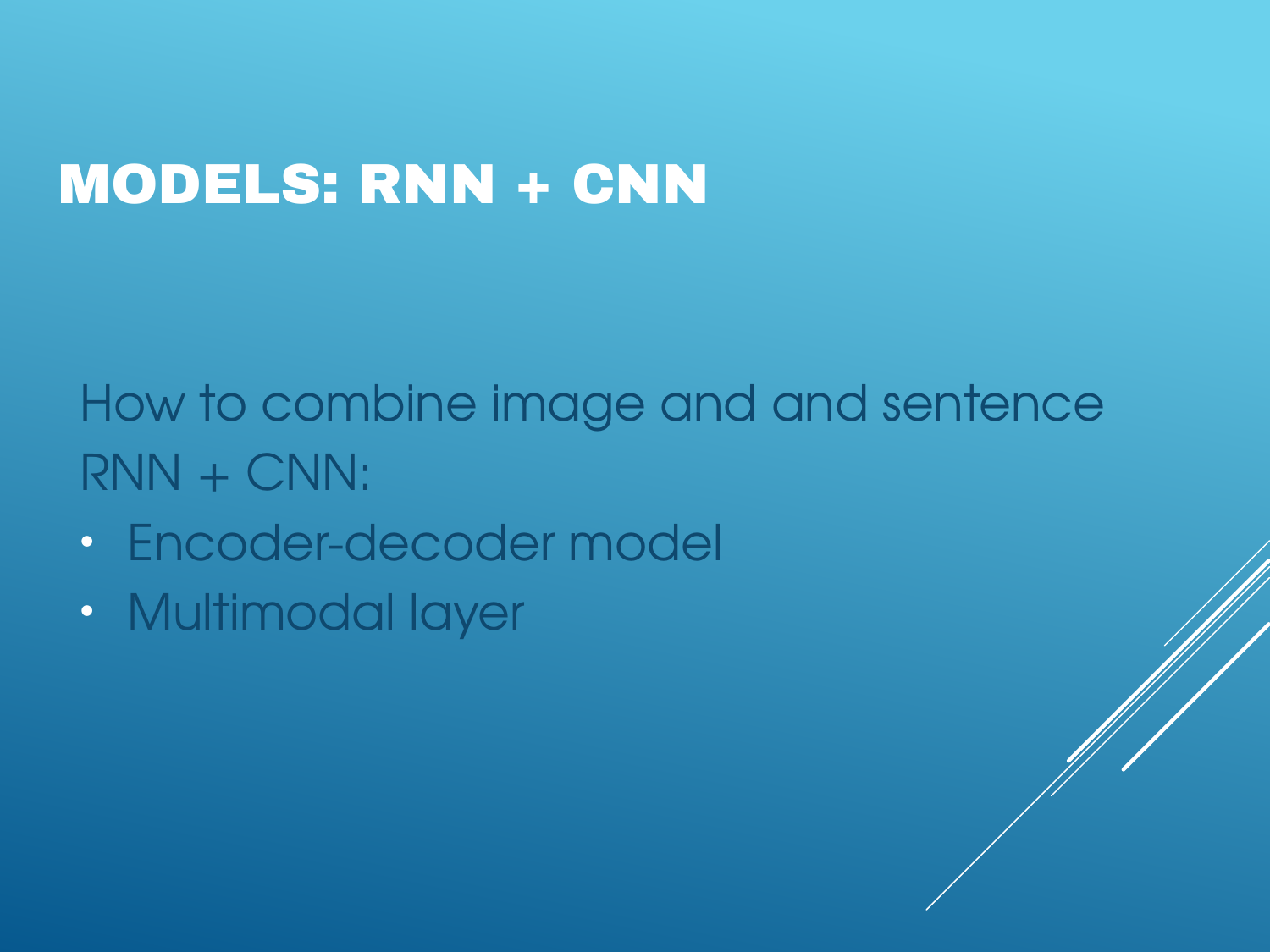

# Models: RNN + CNN
How to combine image and and sentence
RNN + CNN:
Encoder-decoder model
Multimodal layer